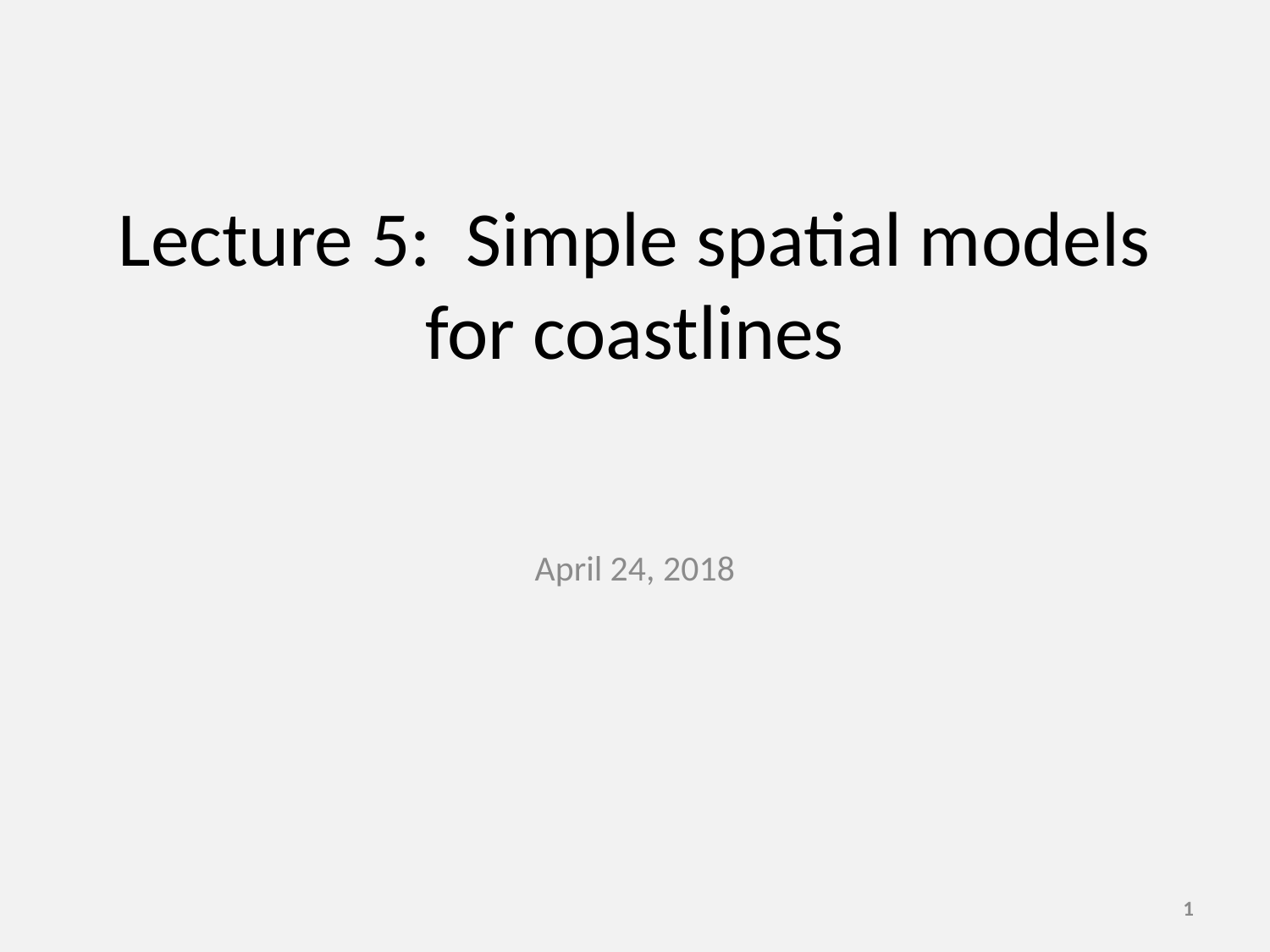

# Lecture 5:  Simple spatial models for coastlines
April 24, 2018
1